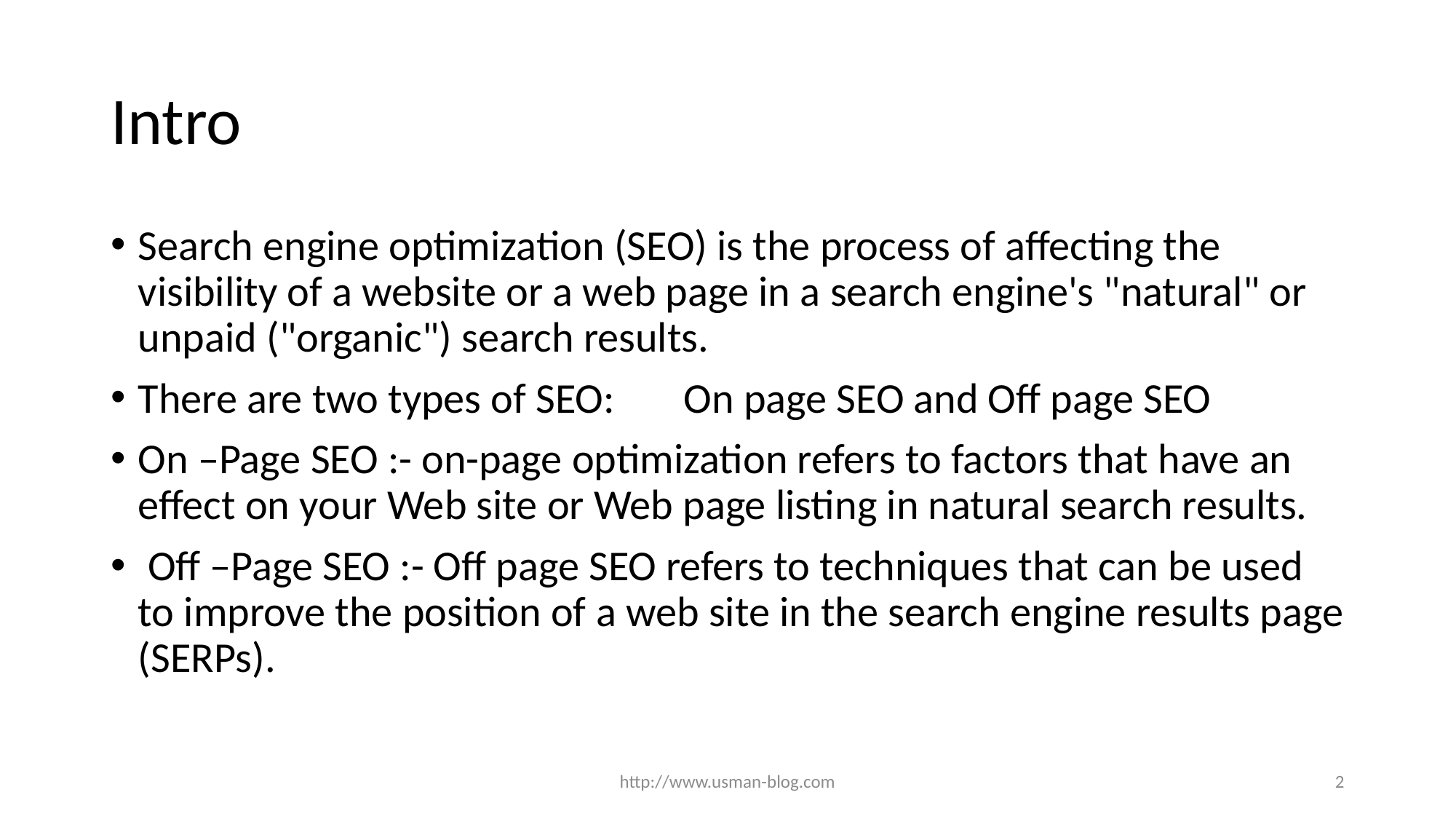

# Intro
Search engine optimization (SEO) is the process of affecting the visibility of a website or a web page in a search engine's "natural" or unpaid ("organic") search results.
There are two types of SEO:	On page SEO and Off page SEO
On –Page SEO :- on-page optimization refers to factors that have an effect on your Web site or Web page listing in natural search results.
 Off –Page SEO :- Off page SEO refers to techniques that can be used to improve the position of a web site in the search engine results page (SERPs).

http://www.usman-blog.com
2